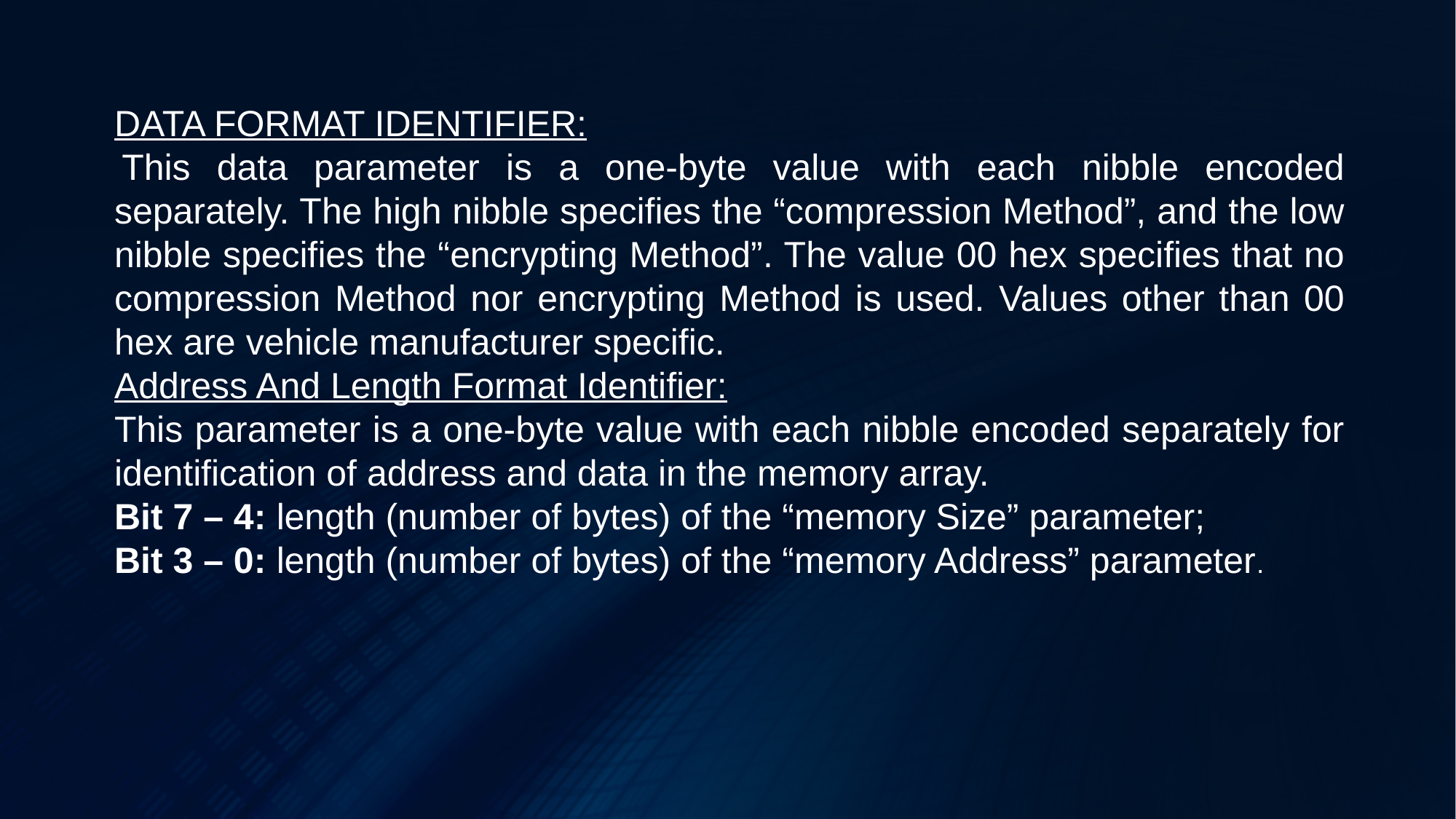

DATA FORMAT IDENTIFIER:
 This data parameter is a one-byte value with each nibble encoded separately. The high nibble specifies the “compression Method”, and the low nibble specifies the “encrypting Method”. The value 00 hex specifies that no compression Method nor encrypting Method is used. Values other than 00 hex are vehicle manufacturer specific.
Address And Length Format Identifier:
This parameter is a one-byte value with each nibble encoded separately for identification of address and data in the memory array.
Bit 7 – 4: length (number of bytes) of the “memory Size” parameter;
Bit 3 – 0: length (number of bytes) of the “memory Address” parameter.